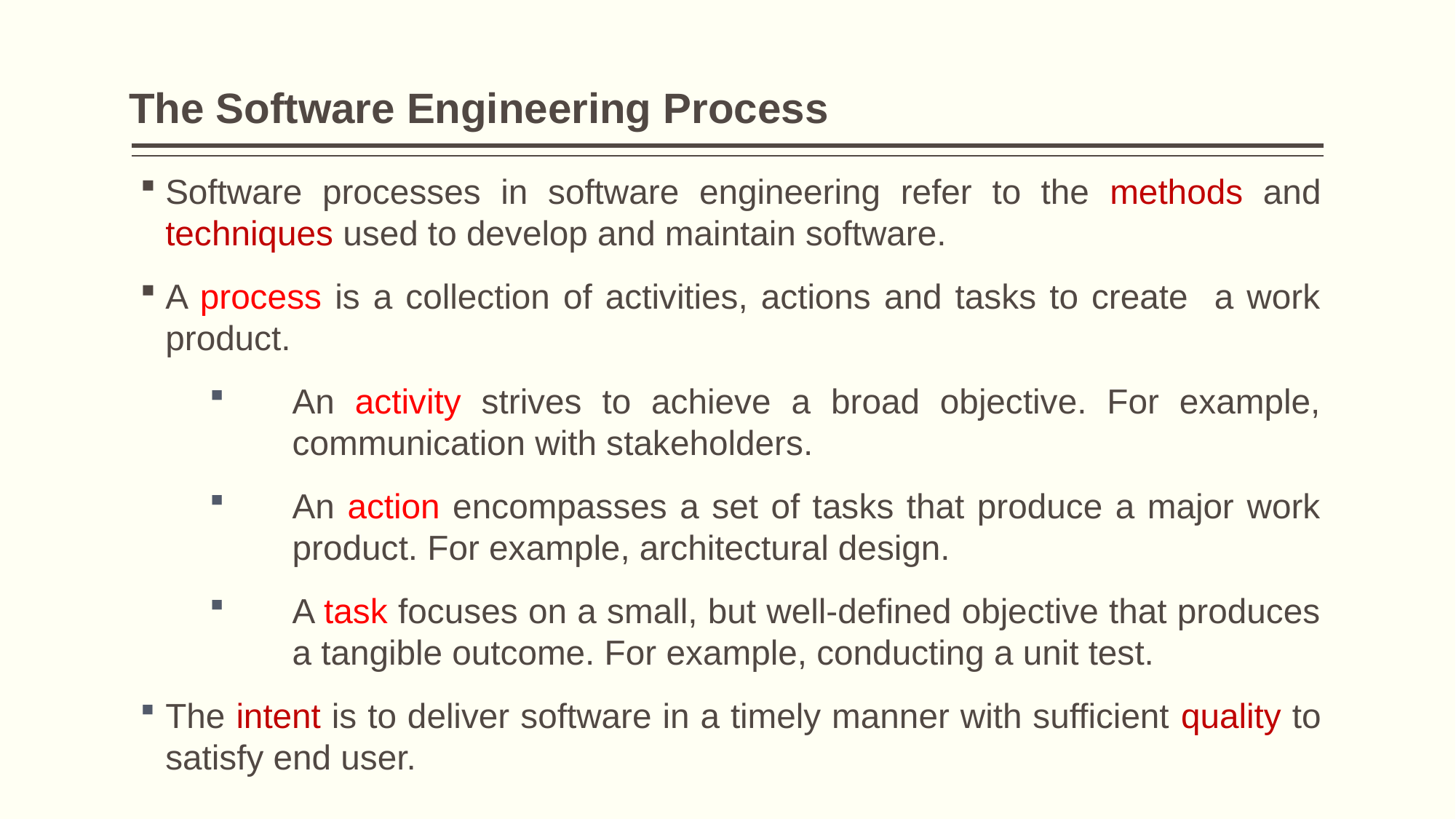

# The Software Engineering Process
Software processes in software engineering refer to the methods and techniques used to develop and maintain software.
A process is a collection of activities, actions and tasks to create  a work product.
An activity strives to achieve a broad objective. For example, communication with stakeholders.
An action encompasses a set of tasks that produce a major work product. For example, architectural design.
A task focuses on a small, but well-defined objective that produces a tangible outcome. For example, conducting a unit test.
The intent is to deliver software in a timely manner with sufficient quality to satisfy end user.